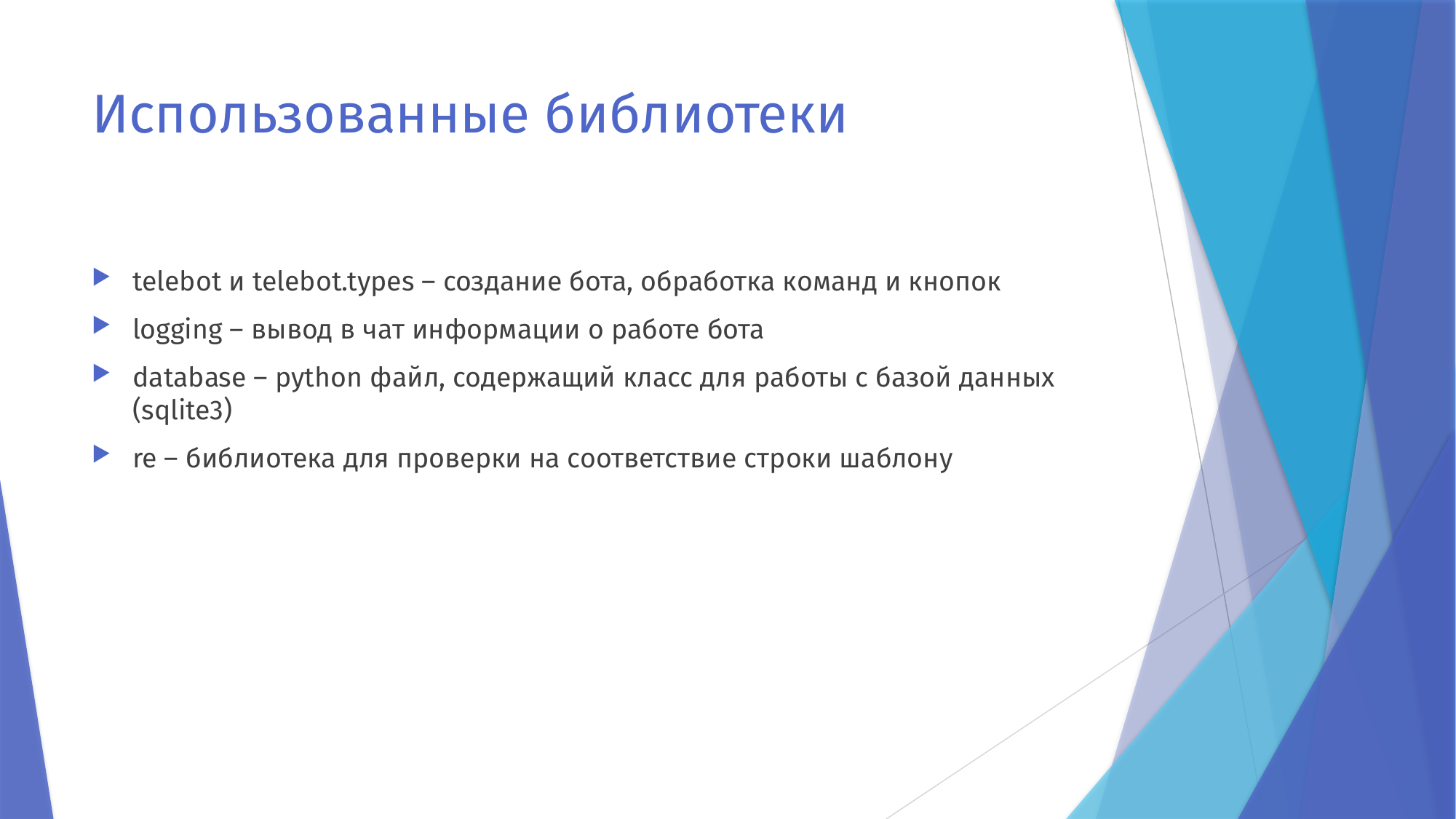

# Использованные библиотеки
telebot и telebot.types – создание бота, обработка команд и кнопок
logging – вывод в чат информации о работе бота
database – python файл, содержащий класс для работы с базой данных (sqlite3)
re – библиотека для проверки на соответствие строки шаблону